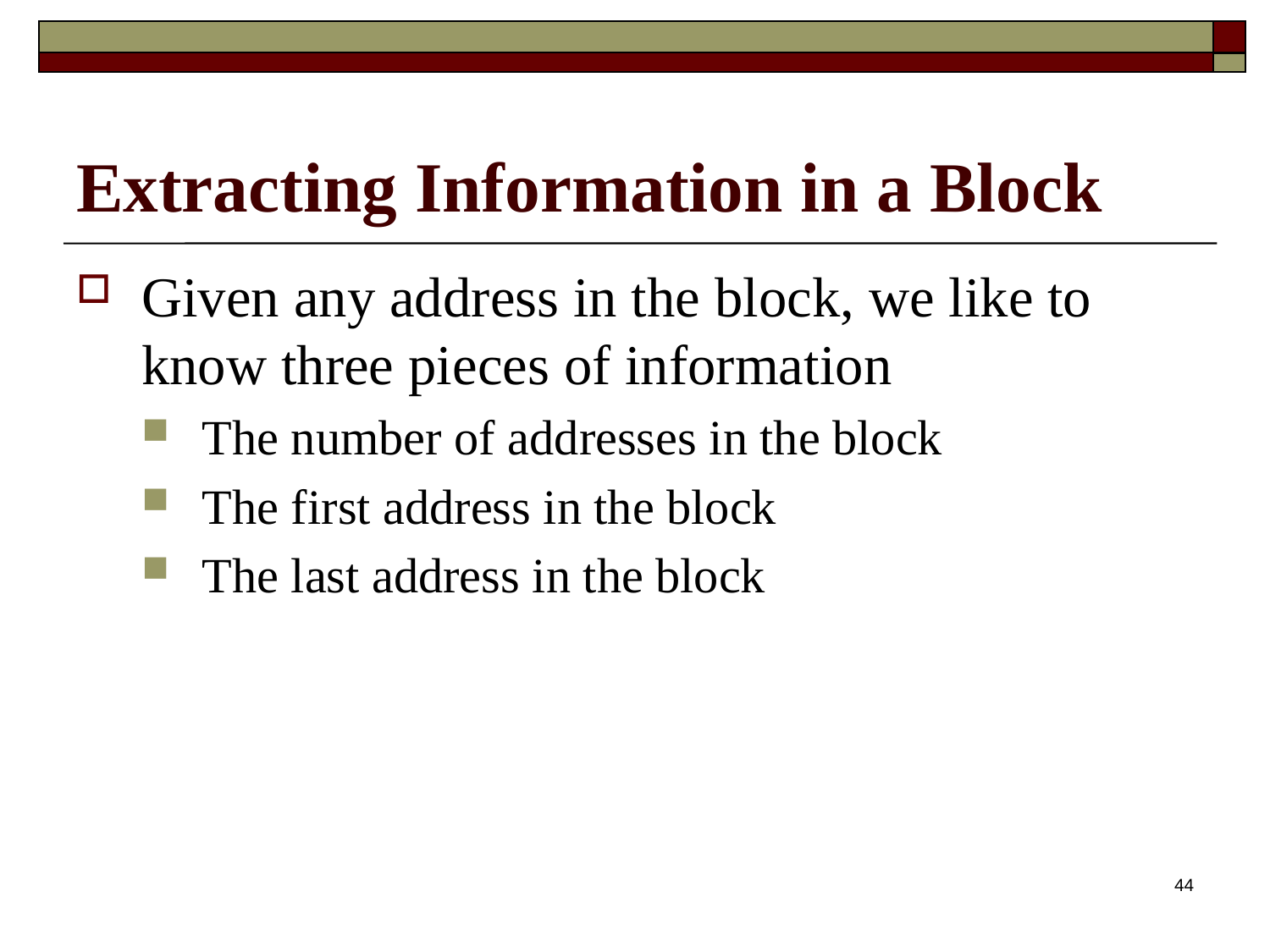

# Extracting Information in a Block
Given any address in the block, we like to know three pieces of information
The number of addresses in the block
The first address in the block
The last address in the block
44